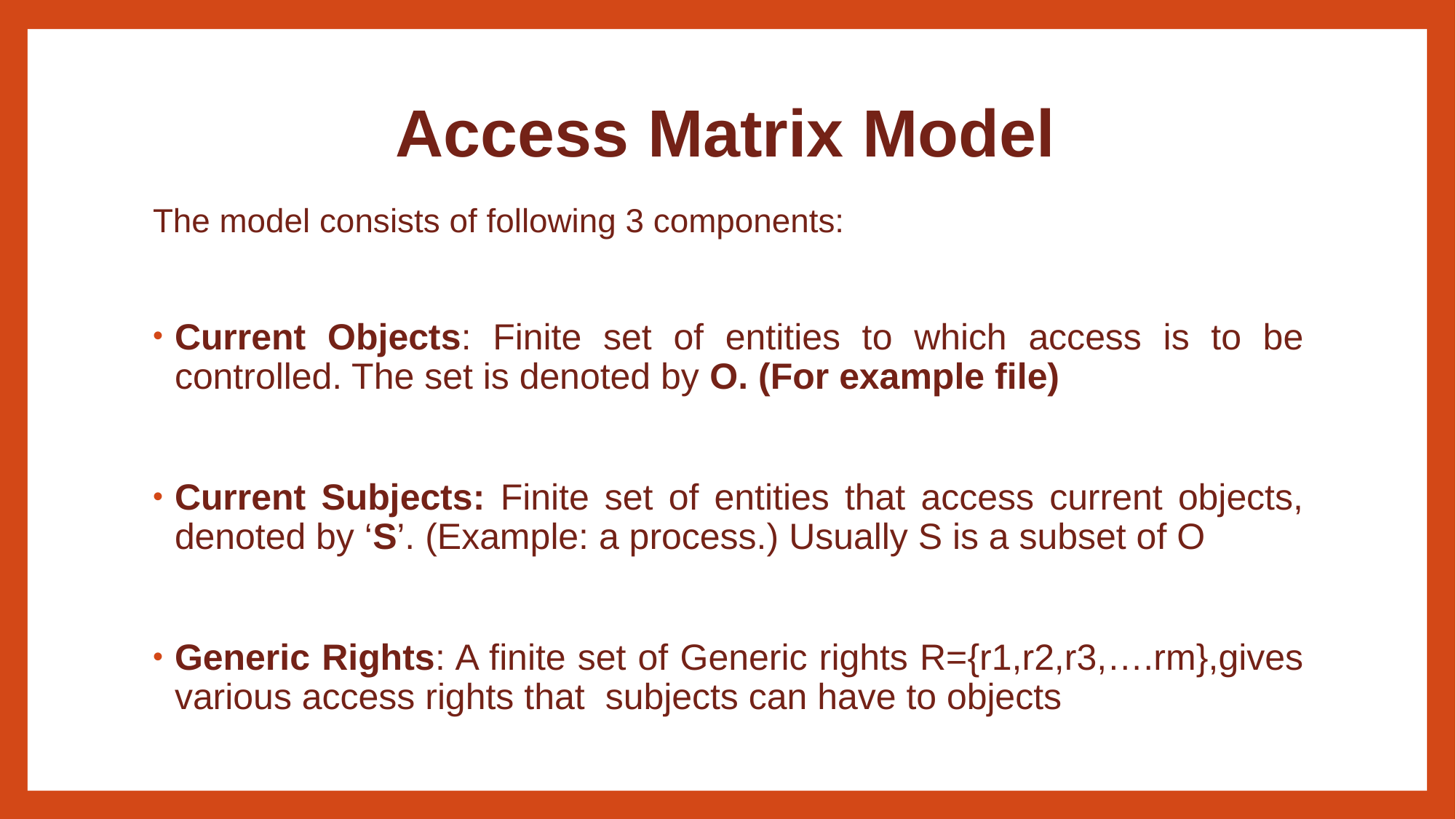

# Access Matrix Model
The model consists of following 3 components:

Current Objects: Finite set of entities to which access is to be controlled. The set is denoted by O. (For example file)

Current Subjects: Finite set of entities that access current objects, denoted by ‘S’. (Example: a process.) Usually S is a subset of O

Generic Rights: A finite set of Generic rights R={r1,r2,r3,….rm},gives various access rights that  subjects can have to objects